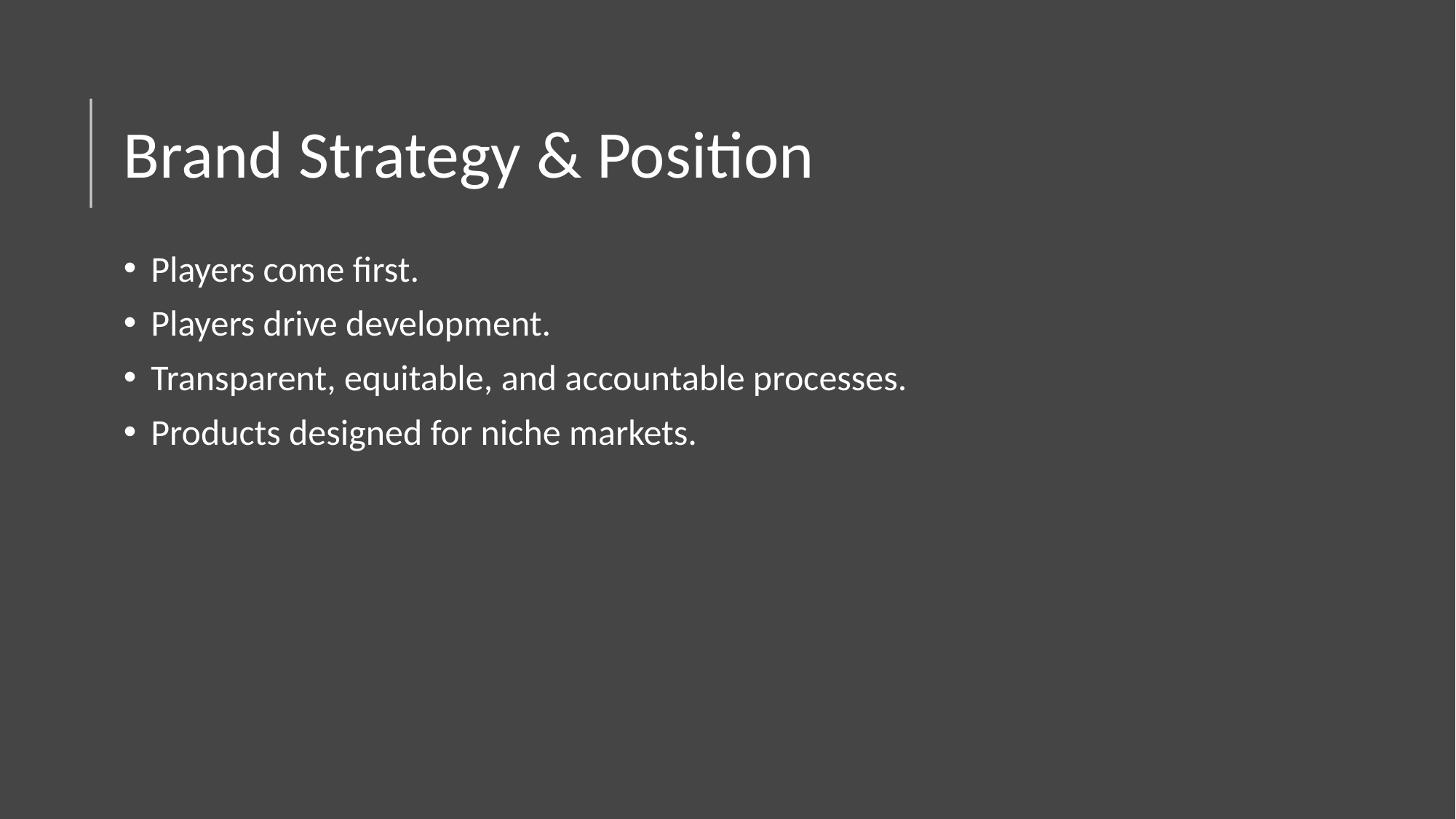

# Brand Strategy & Position
Players come first.
Players drive development.
Transparent, equitable, and accountable processes.
Products designed for niche markets.